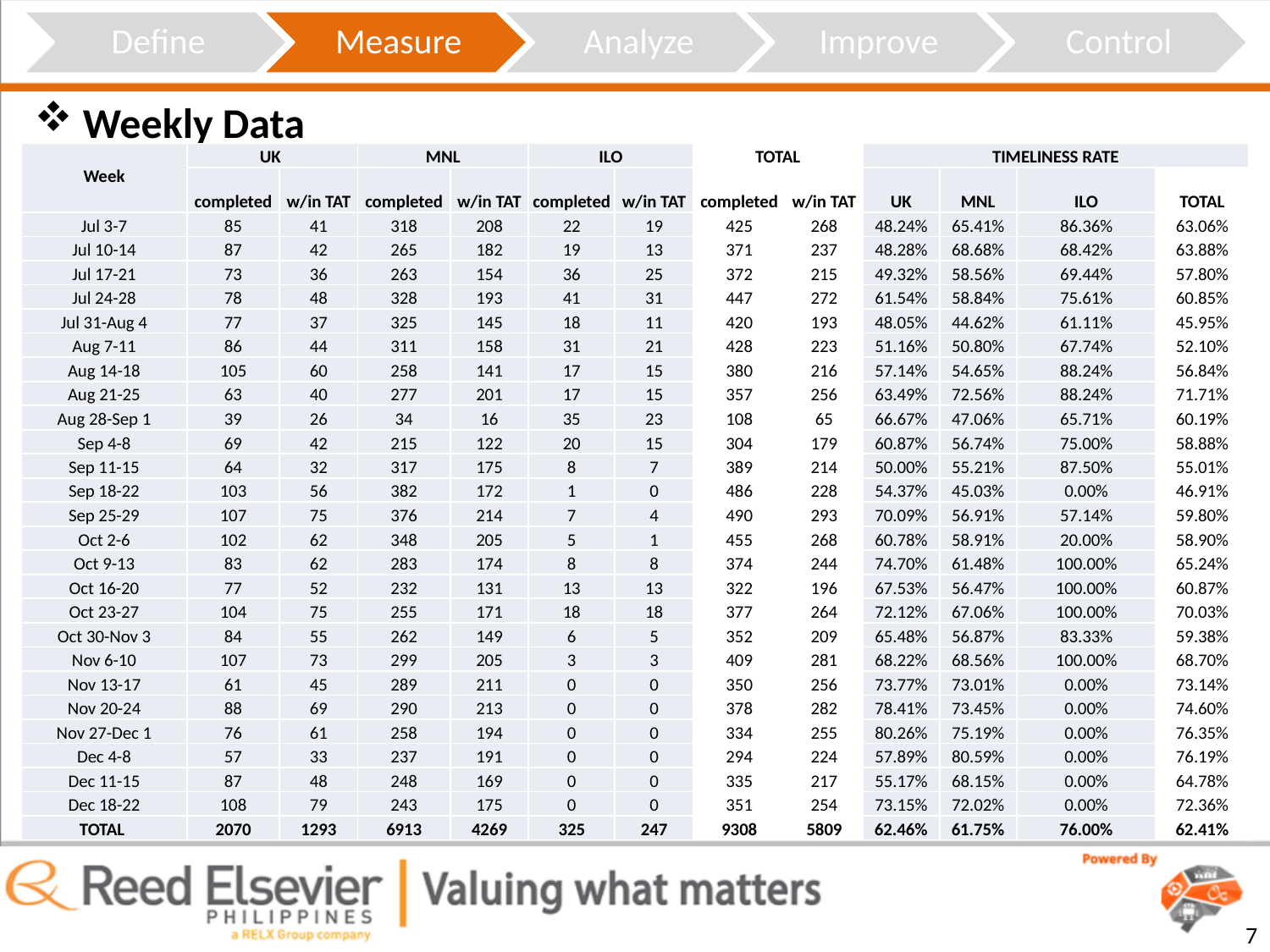

Define
Measure
Analyze
Improve
Control

 Weekly Data
| Week | UK |  | MNL |  | ILO |  | TOTAL |  | TIMELINESS RATE |  |  |  |
| --- | --- | --- | --- | --- | --- | --- | --- | --- | --- | --- | --- | --- |
|  | completed | w/in TAT | completed | w/in TAT | completed | w/in TAT | completed | w/in TAT | UK | MNL | ILO | TOTAL |
| Jul 3-7 | 85 | 41 | 318 | 208 | 22 | 19 | 425 | 268 | 48.24% | 65.41% | 86.36% | 63.06% |
| Jul 10-14 | 87 | 42 | 265 | 182 | 19 | 13 | 371 | 237 | 48.28% | 68.68% | 68.42% | 63.88% |
| Jul 17-21 | 73 | 36 | 263 | 154 | 36 | 25 | 372 | 215 | 49.32% | 58.56% | 69.44% | 57.80% |
| Jul 24-28 | 78 | 48 | 328 | 193 | 41 | 31 | 447 | 272 | 61.54% | 58.84% | 75.61% | 60.85% |
| Jul 31-Aug 4 | 77 | 37 | 325 | 145 | 18 | 11 | 420 | 193 | 48.05% | 44.62% | 61.11% | 45.95% |
| Aug 7-11 | 86 | 44 | 311 | 158 | 31 | 21 | 428 | 223 | 51.16% | 50.80% | 67.74% | 52.10% |
| Aug 14-18 | 105 | 60 | 258 | 141 | 17 | 15 | 380 | 216 | 57.14% | 54.65% | 88.24% | 56.84% |
| Aug 21-25 | 63 | 40 | 277 | 201 | 17 | 15 | 357 | 256 | 63.49% | 72.56% | 88.24% | 71.71% |
| Aug 28-Sep 1 | 39 | 26 | 34 | 16 | 35 | 23 | 108 | 65 | 66.67% | 47.06% | 65.71% | 60.19% |
| Sep 4-8 | 69 | 42 | 215 | 122 | 20 | 15 | 304 | 179 | 60.87% | 56.74% | 75.00% | 58.88% |
| Sep 11-15 | 64 | 32 | 317 | 175 | 8 | 7 | 389 | 214 | 50.00% | 55.21% | 87.50% | 55.01% |
| Sep 18-22 | 103 | 56 | 382 | 172 | 1 | 0 | 486 | 228 | 54.37% | 45.03% | 0.00% | 46.91% |
| Sep 25-29 | 107 | 75 | 376 | 214 | 7 | 4 | 490 | 293 | 70.09% | 56.91% | 57.14% | 59.80% |
| Oct 2-6 | 102 | 62 | 348 | 205 | 5 | 1 | 455 | 268 | 60.78% | 58.91% | 20.00% | 58.90% |
| Oct 9-13 | 83 | 62 | 283 | 174 | 8 | 8 | 374 | 244 | 74.70% | 61.48% | 100.00% | 65.24% |
| Oct 16-20 | 77 | 52 | 232 | 131 | 13 | 13 | 322 | 196 | 67.53% | 56.47% | 100.00% | 60.87% |
| Oct 23-27 | 104 | 75 | 255 | 171 | 18 | 18 | 377 | 264 | 72.12% | 67.06% | 100.00% | 70.03% |
| Oct 30-Nov 3 | 84 | 55 | 262 | 149 | 6 | 5 | 352 | 209 | 65.48% | 56.87% | 83.33% | 59.38% |
| Nov 6-10 | 107 | 73 | 299 | 205 | 3 | 3 | 409 | 281 | 68.22% | 68.56% | 100.00% | 68.70% |
| Nov 13-17 | 61 | 45 | 289 | 211 | 0 | 0 | 350 | 256 | 73.77% | 73.01% | 0.00% | 73.14% |
| Nov 20-24 | 88 | 69 | 290 | 213 | 0 | 0 | 378 | 282 | 78.41% | 73.45% | 0.00% | 74.60% |
| Nov 27-Dec 1 | 76 | 61 | 258 | 194 | 0 | 0 | 334 | 255 | 80.26% | 75.19% | 0.00% | 76.35% |
| Dec 4-8 | 57 | 33 | 237 | 191 | 0 | 0 | 294 | 224 | 57.89% | 80.59% | 0.00% | 76.19% |
| Dec 11-15 | 87 | 48 | 248 | 169 | 0 | 0 | 335 | 217 | 55.17% | 68.15% | 0.00% | 64.78% |
| Dec 18-22 | 108 | 79 | 243 | 175 | 0 | 0 | 351 | 254 | 73.15% | 72.02% | 0.00% | 72.36% |
| TOTAL | 2070 | 1293 | 6913 | 4269 | 325 | 247 | 9308 | 5809 | 62.46% | 61.75% | 76.00% | 62.41% |
7